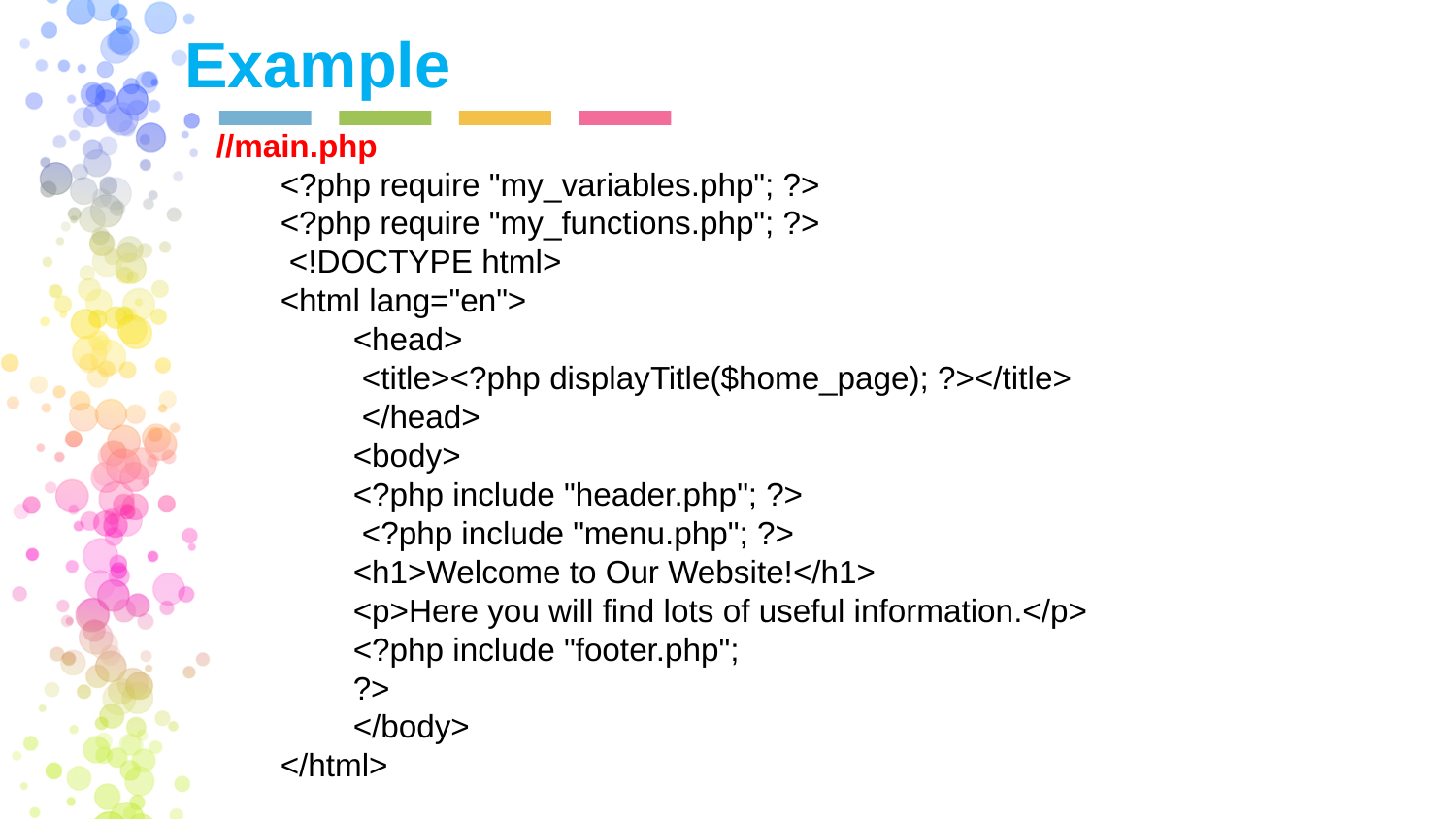

Example

 //main.php
<?php require "my_variables.php"; ?>
<?php require "my_functions.php"; ?>
 <!DOCTYPE html>
<html lang="en">
<head>
 <title><?php displayTitle($home_page); ?></title>
 </head>
<body>
<?php include "header.php"; ?>
 <?php include "menu.php"; ?>
<h1>Welcome to Our Website!</h1>
<p>Here you will find lots of useful information.</p>
<?php include "footer.php";
?>
</body>
</html>